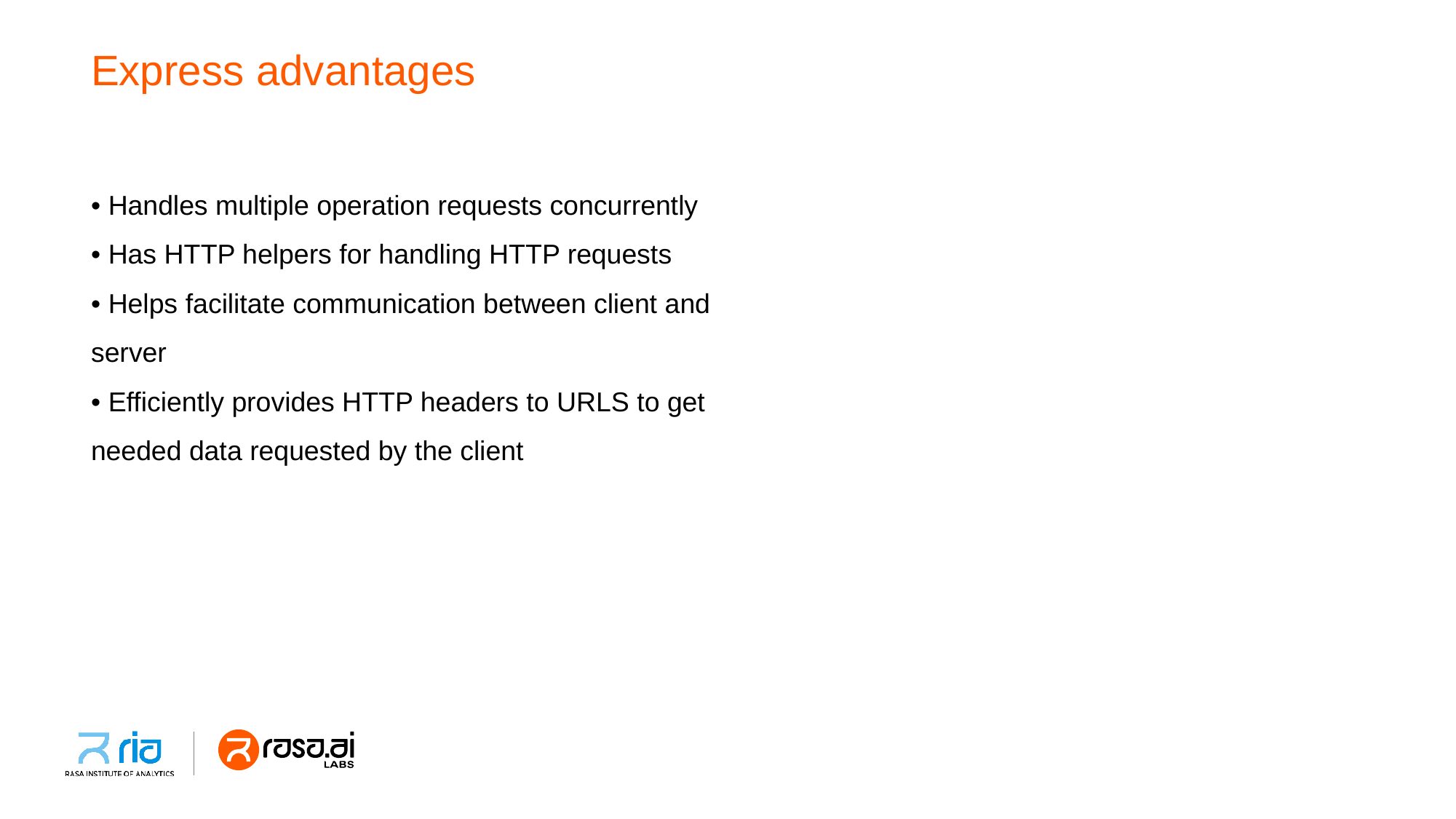

# Express advantages
• Handles multiple operation requests concurrently
• Has HTTP helpers for handling HTTP requests
• Helps facilitate communication between client and
server
• Efficiently provides HTTP headers to URLS to get
needed data requested by the client